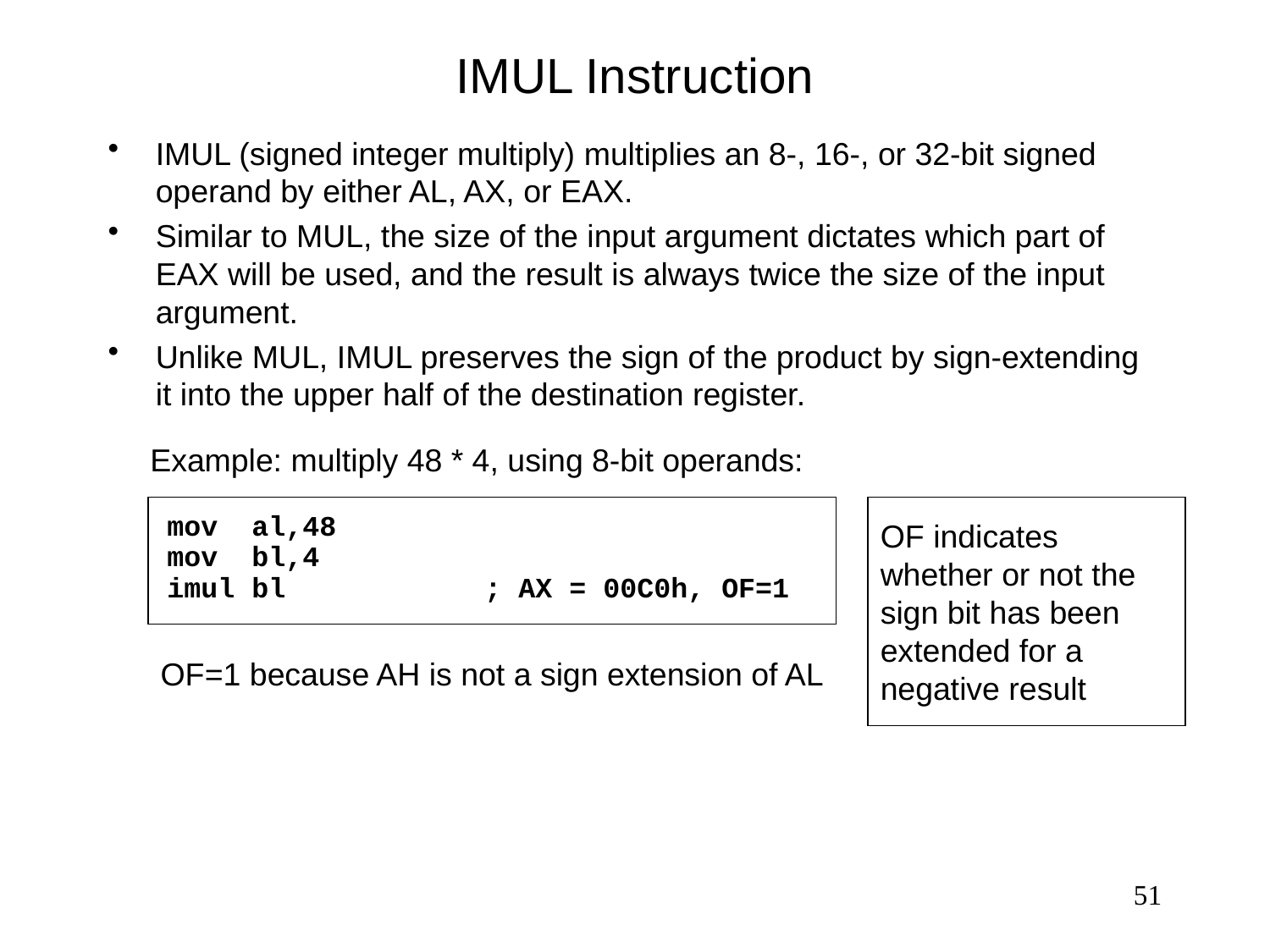

# IMUL Instruction
IMUL (signed integer multiply) multiplies an 8-, 16-, or 32-bit signed operand by either AL, AX, or EAX.
Similar to MUL, the size of the input argument dictates which part of EAX will be used, and the result is always twice the size of the input argument.
Unlike MUL, IMUL preserves the sign of the product by sign-extending it into the upper half of the destination register.
Example: multiply 48 * 4, using 8-bit operands:
mov  al,48
mov  bl,4
imul bl	; AX = 00C0h, OF=1
OF indicates whether or not the sign bit has been extended for a negative result
OF=1 because AH is not a sign extension of AL

51